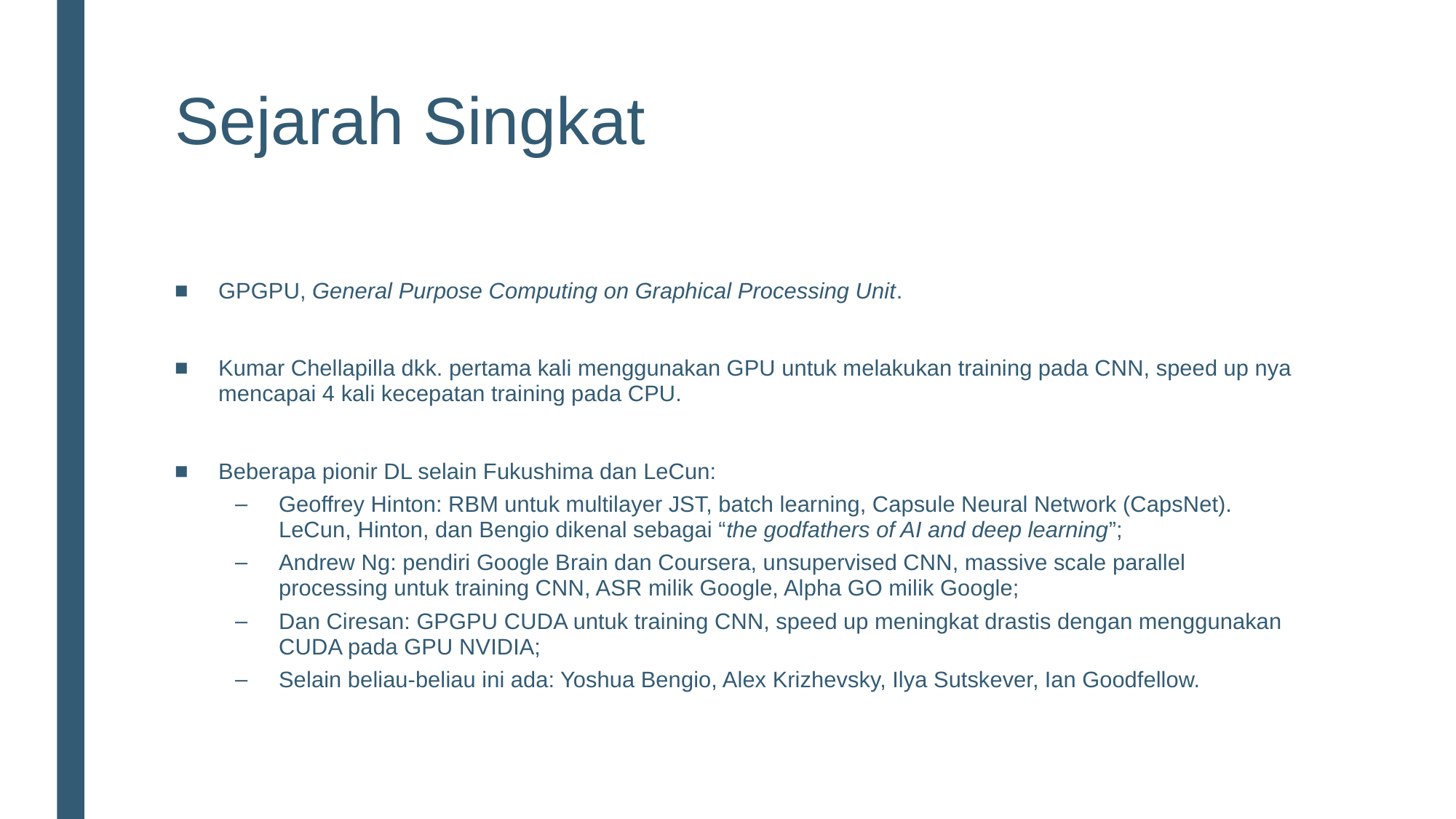

# Sejarah Singkat
GPGPU, General Purpose Computing on Graphical Processing Unit.

Kumar Chellapilla dkk. pertama kali menggunakan GPU untuk melakukan training pada CNN, speed up nya mencapai 4 kali kecepatan training pada CPU.

Beberapa pionir DL selain Fukushima dan LeCun:
Geoffrey Hinton: RBM untuk multilayer JST, batch learning, Capsule Neural Network (CapsNet). LeCun, Hinton, dan Bengio dikenal sebagai “the godfathers of AI and deep learning”;
Andrew Ng: pendiri Google Brain dan Coursera, unsupervised CNN, massive scale parallel processing untuk training CNN, ASR milik Google, Alpha GO milik Google;
Dan Ciresan: GPGPU CUDA untuk training CNN, speed up meningkat drastis dengan menggunakan CUDA pada GPU NVIDIA;
Selain beliau-beliau ini ada: Yoshua Bengio, Alex Krizhevsky, Ilya Sutskever, Ian Goodfellow.